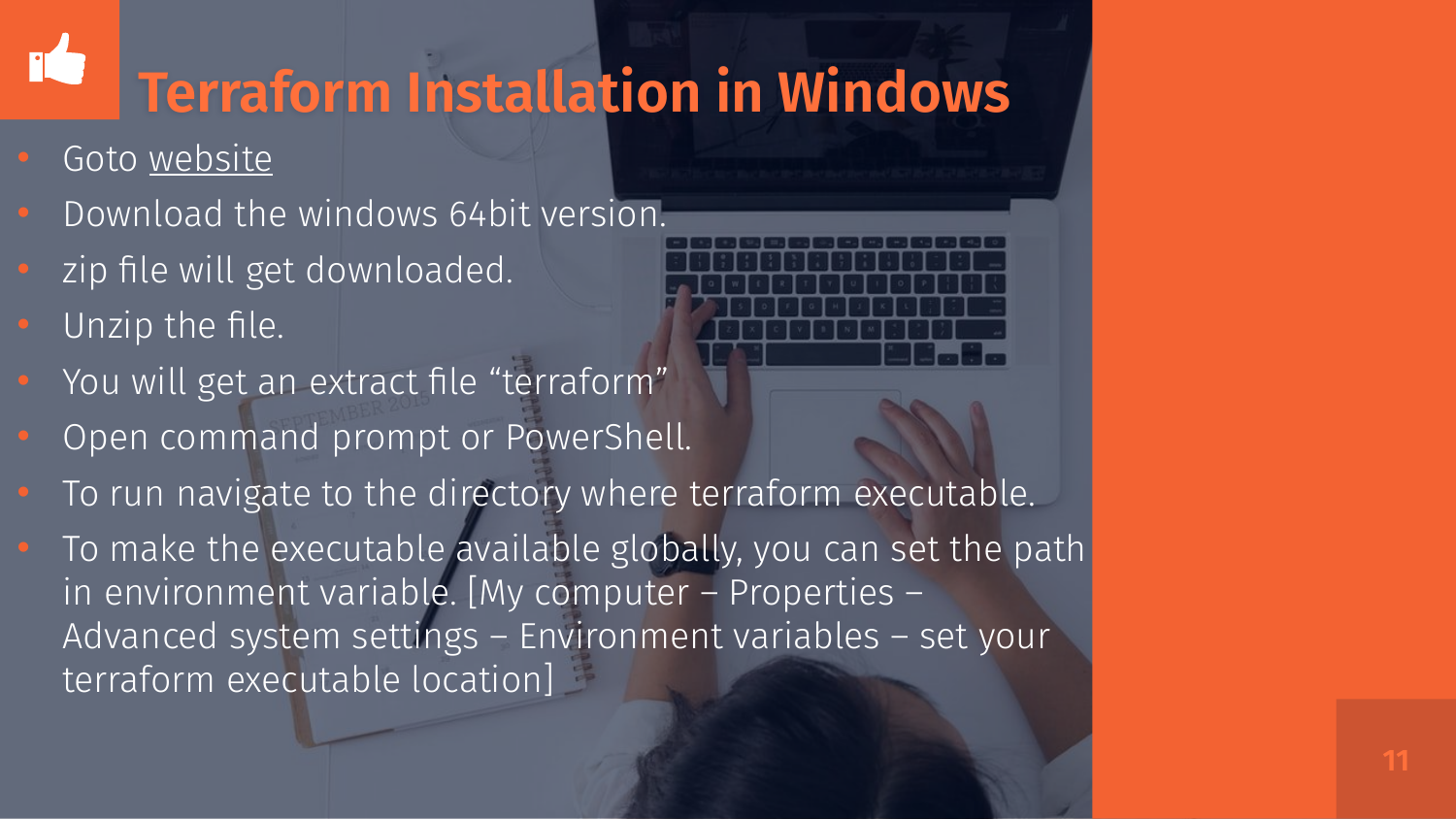

# Terraform Installation in Windows
Goto website
Download the windows 64bit version.
zip file will get downloaded.
Unzip the file.
You will get an extract file “terraform”
Open command prompt or PowerShell.
To run navigate to the directory where terraform executable.
To make the executable available globally, you can set the path in environment variable. [My computer – Properties – Advanced system settings – Environment variables – set your terraform executable location]
11